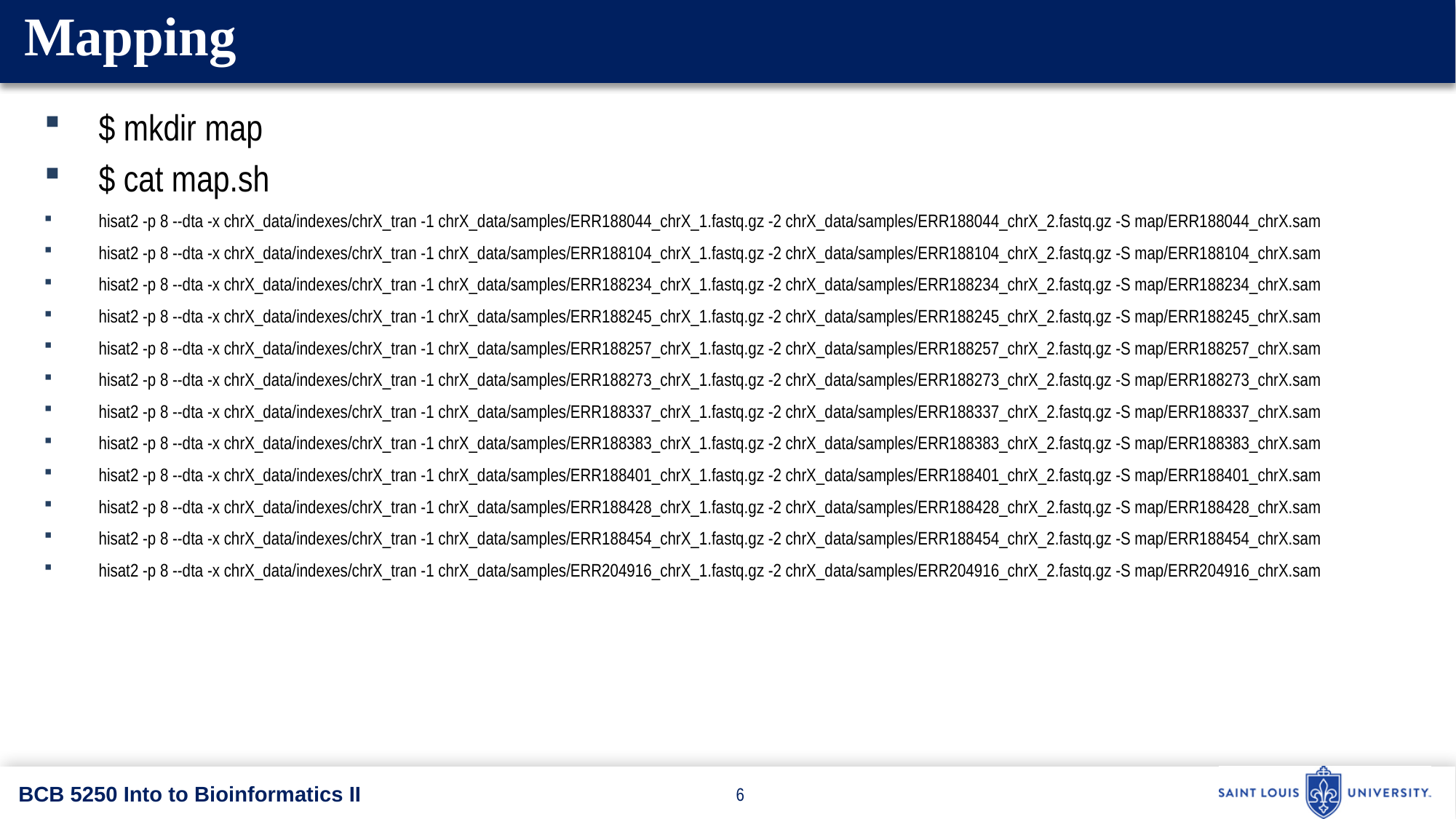

# Mapping
$ mkdir map
$ cat map.sh
hisat2 -p 8 --dta -x chrX_data/indexes/chrX_tran -1 chrX_data/samples/ERR188044_chrX_1.fastq.gz -2 chrX_data/samples/ERR188044_chrX_2.fastq.gz -S map/ERR188044_chrX.sam
hisat2 -p 8 --dta -x chrX_data/indexes/chrX_tran -1 chrX_data/samples/ERR188104_chrX_1.fastq.gz -2 chrX_data/samples/ERR188104_chrX_2.fastq.gz -S map/ERR188104_chrX.sam
hisat2 -p 8 --dta -x chrX_data/indexes/chrX_tran -1 chrX_data/samples/ERR188234_chrX_1.fastq.gz -2 chrX_data/samples/ERR188234_chrX_2.fastq.gz -S map/ERR188234_chrX.sam
hisat2 -p 8 --dta -x chrX_data/indexes/chrX_tran -1 chrX_data/samples/ERR188245_chrX_1.fastq.gz -2 chrX_data/samples/ERR188245_chrX_2.fastq.gz -S map/ERR188245_chrX.sam
hisat2 -p 8 --dta -x chrX_data/indexes/chrX_tran -1 chrX_data/samples/ERR188257_chrX_1.fastq.gz -2 chrX_data/samples/ERR188257_chrX_2.fastq.gz -S map/ERR188257_chrX.sam
hisat2 -p 8 --dta -x chrX_data/indexes/chrX_tran -1 chrX_data/samples/ERR188273_chrX_1.fastq.gz -2 chrX_data/samples/ERR188273_chrX_2.fastq.gz -S map/ERR188273_chrX.sam
hisat2 -p 8 --dta -x chrX_data/indexes/chrX_tran -1 chrX_data/samples/ERR188337_chrX_1.fastq.gz -2 chrX_data/samples/ERR188337_chrX_2.fastq.gz -S map/ERR188337_chrX.sam
hisat2 -p 8 --dta -x chrX_data/indexes/chrX_tran -1 chrX_data/samples/ERR188383_chrX_1.fastq.gz -2 chrX_data/samples/ERR188383_chrX_2.fastq.gz -S map/ERR188383_chrX.sam
hisat2 -p 8 --dta -x chrX_data/indexes/chrX_tran -1 chrX_data/samples/ERR188401_chrX_1.fastq.gz -2 chrX_data/samples/ERR188401_chrX_2.fastq.gz -S map/ERR188401_chrX.sam
hisat2 -p 8 --dta -x chrX_data/indexes/chrX_tran -1 chrX_data/samples/ERR188428_chrX_1.fastq.gz -2 chrX_data/samples/ERR188428_chrX_2.fastq.gz -S map/ERR188428_chrX.sam
hisat2 -p 8 --dta -x chrX_data/indexes/chrX_tran -1 chrX_data/samples/ERR188454_chrX_1.fastq.gz -2 chrX_data/samples/ERR188454_chrX_2.fastq.gz -S map/ERR188454_chrX.sam
hisat2 -p 8 --dta -x chrX_data/indexes/chrX_tran -1 chrX_data/samples/ERR204916_chrX_1.fastq.gz -2 chrX_data/samples/ERR204916_chrX_2.fastq.gz -S map/ERR204916_chrX.sam